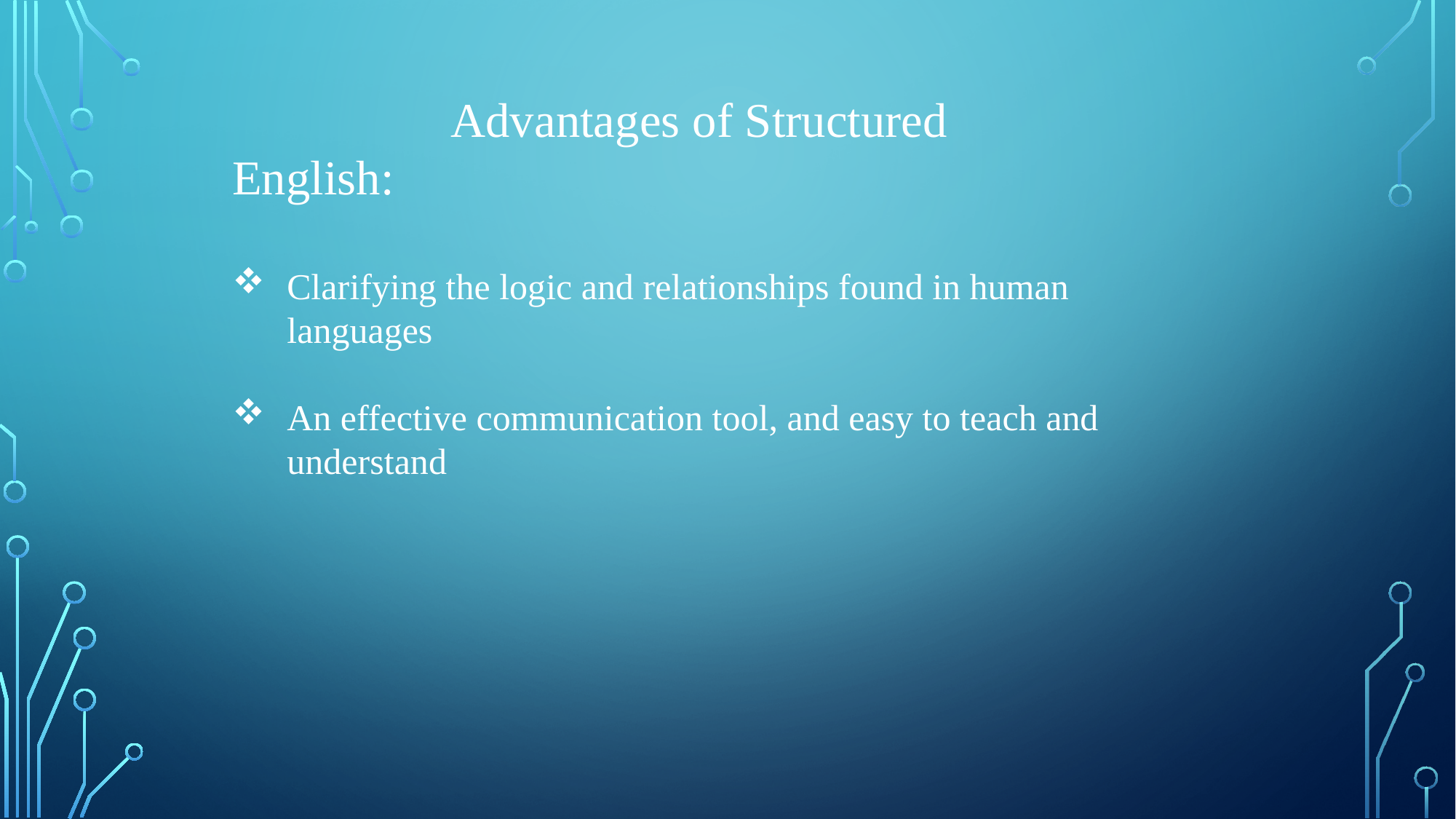

Advantages of Structured English:

Clarifying the logic and relationships found in human languages

An effective communication tool, and easy to teach and understand